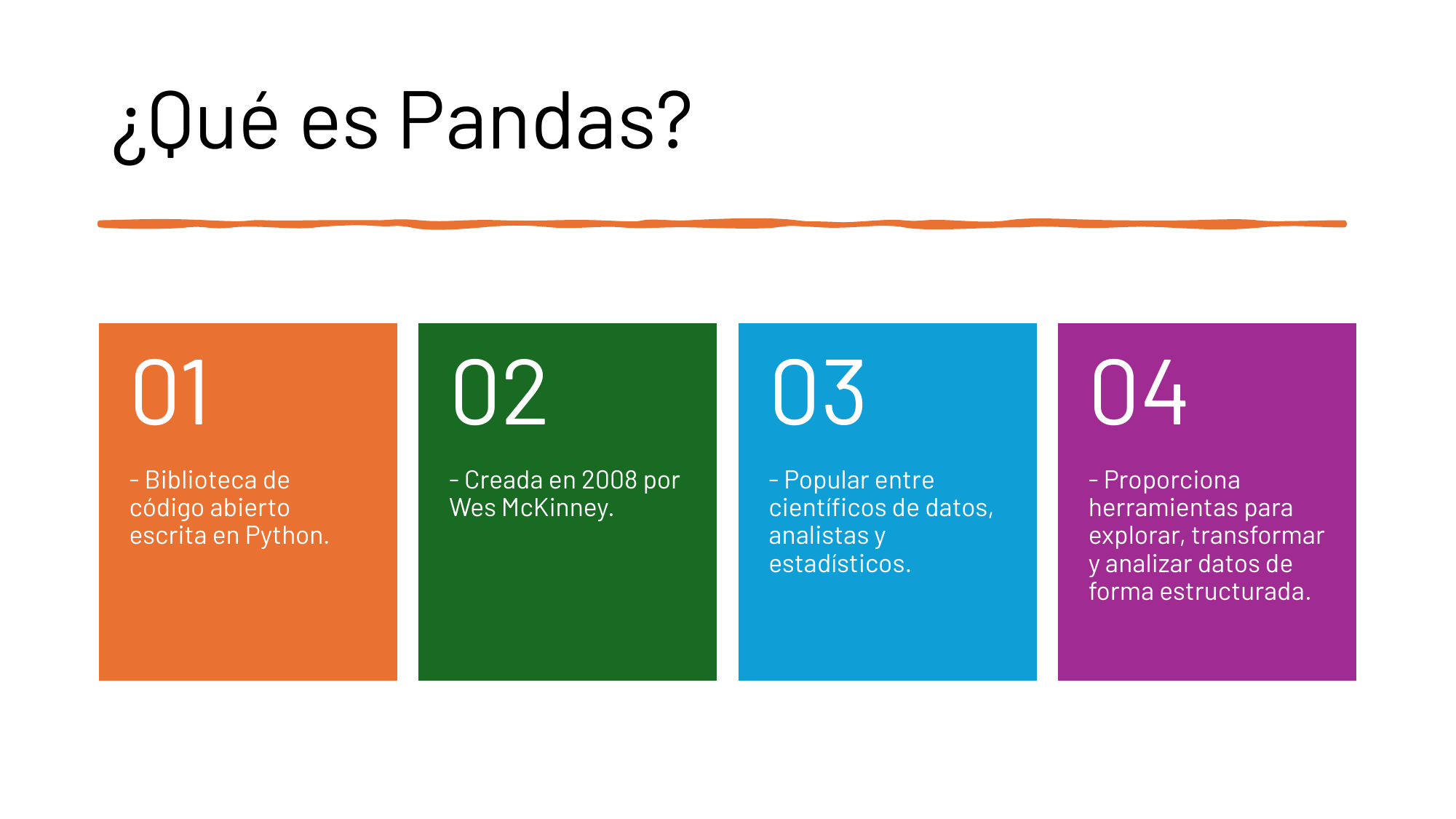

# ¿Qué es Pandas?

- Biblioteca de código abierto escrita en Python.
01
- Creada en 2008 por Wes McKinney.
02
- Popular entre científicos de datos, analistas y estadísticos.
03
- Proporciona herramientas para explorar, transformar y analizar datos de forma estructurada.
04